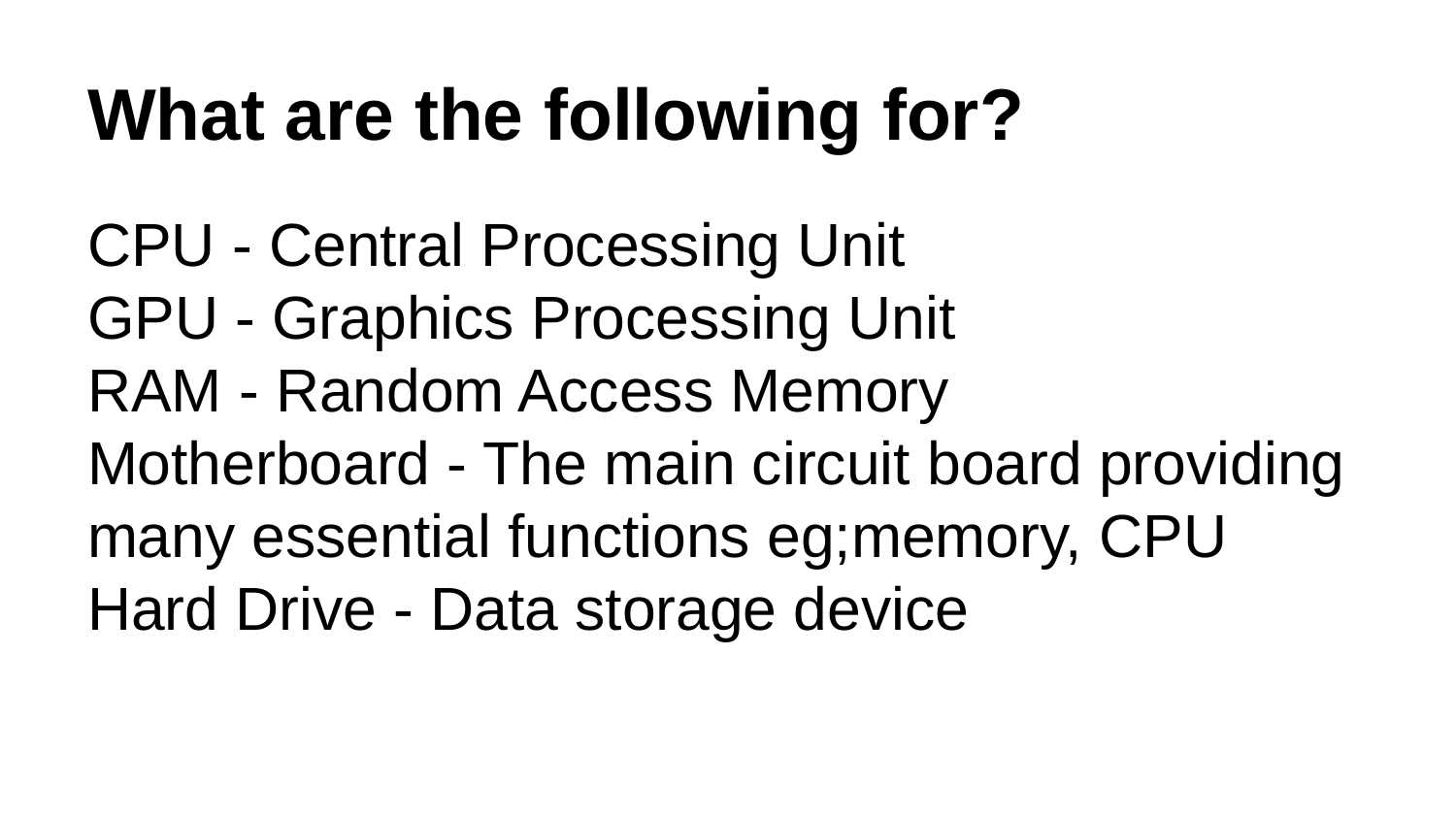

# What are the following for?
CPU - Central Processing Unit
GPU - Graphics Processing Unit
RAM - Random Access Memory
Motherboard - The main circuit board providing many essential functions eg;memory, CPU
Hard Drive - Data storage device